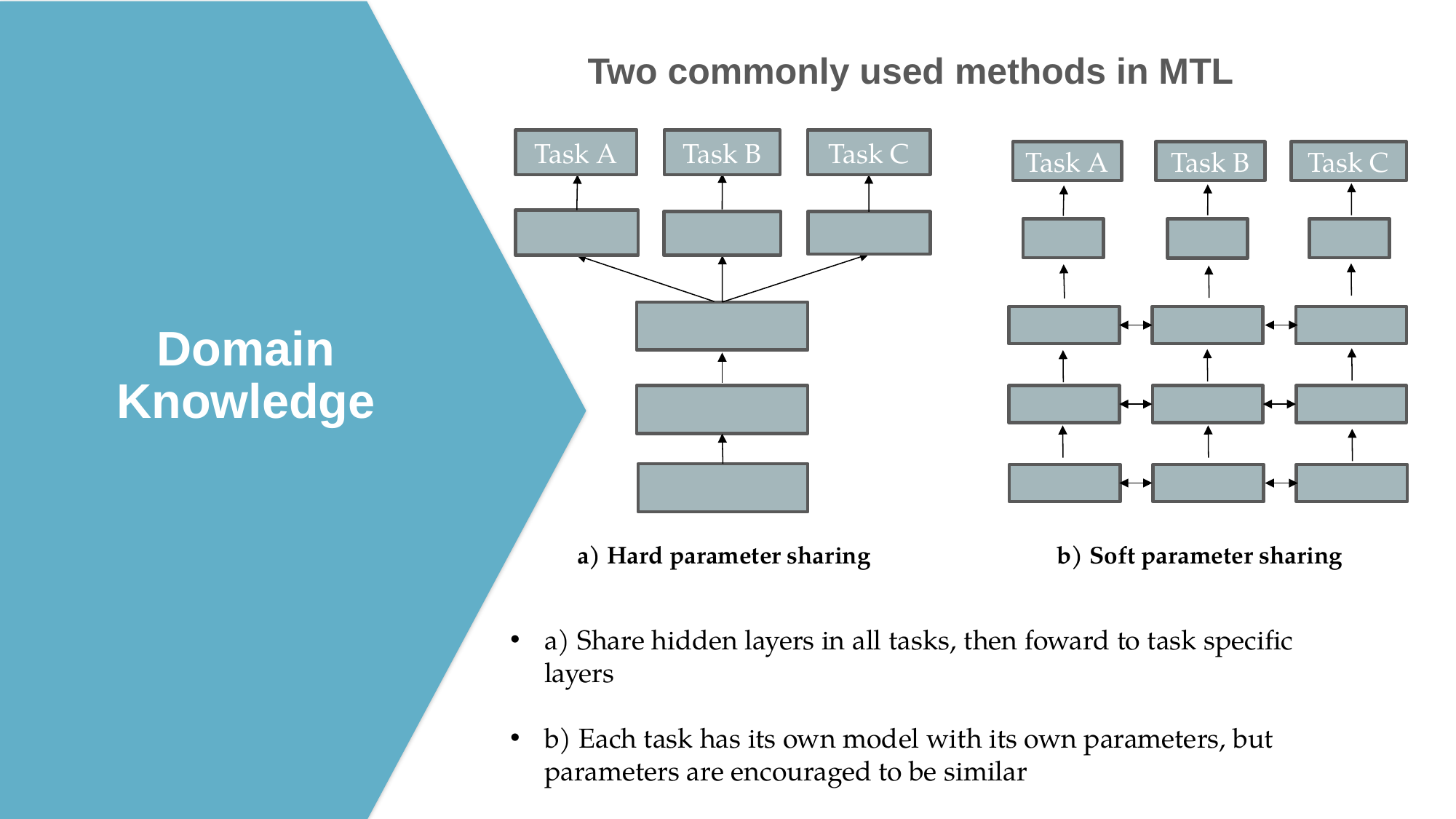

Two commonly used methods in MTL

Task A
Task C
Task B
Task A
Task C
Task B

Domain Knowledge

a) Hard parameter sharing
b) Soft parameter sharing
a) Share hidden layers in all tasks, then foward to task specific layers

b) Each task has its own model with its own parameters, but parameters are encouraged to be similar